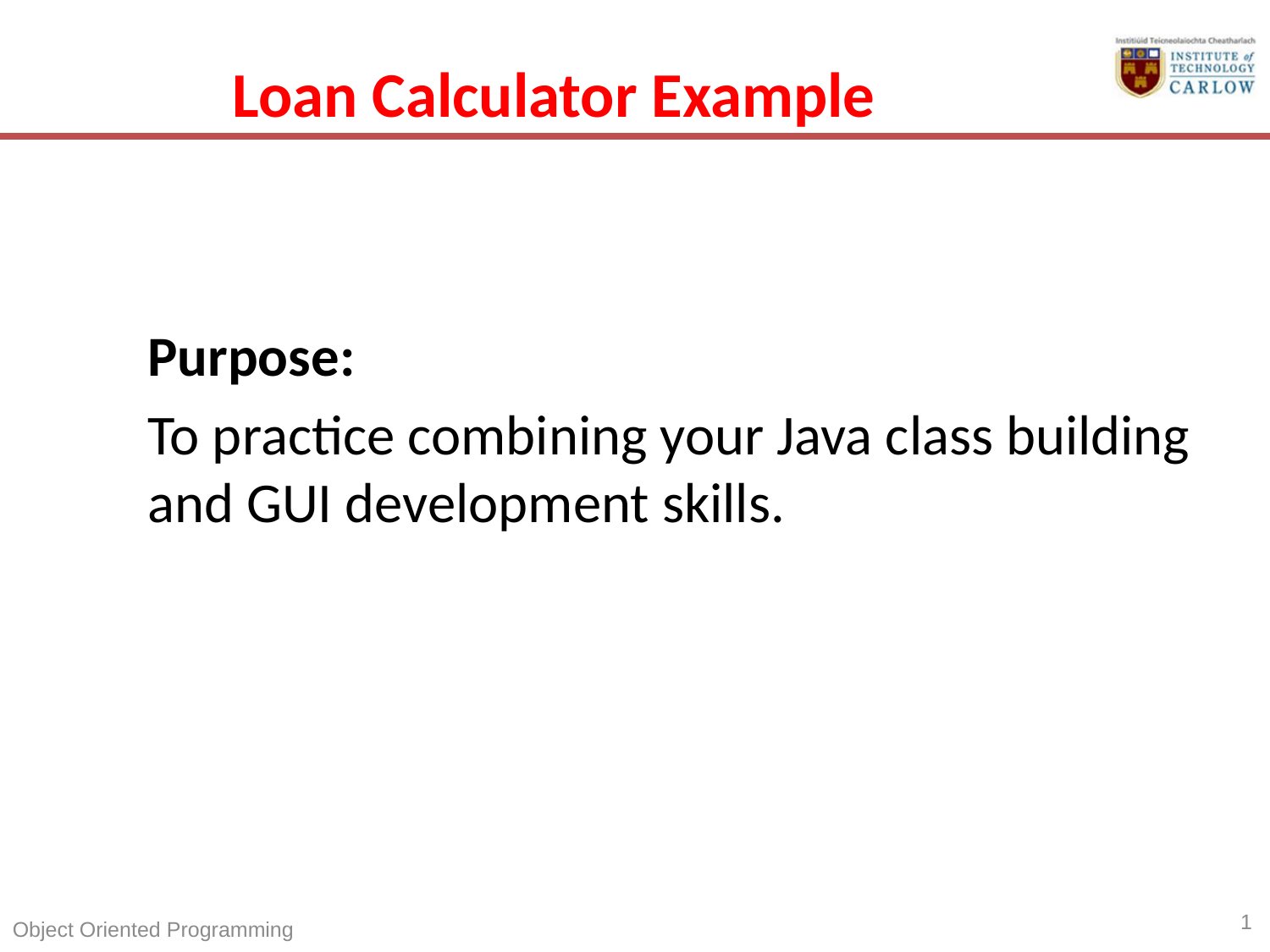

# Loan Calculator Example

Purpose:
To practice combining your Java class building and GUI development skills.
1